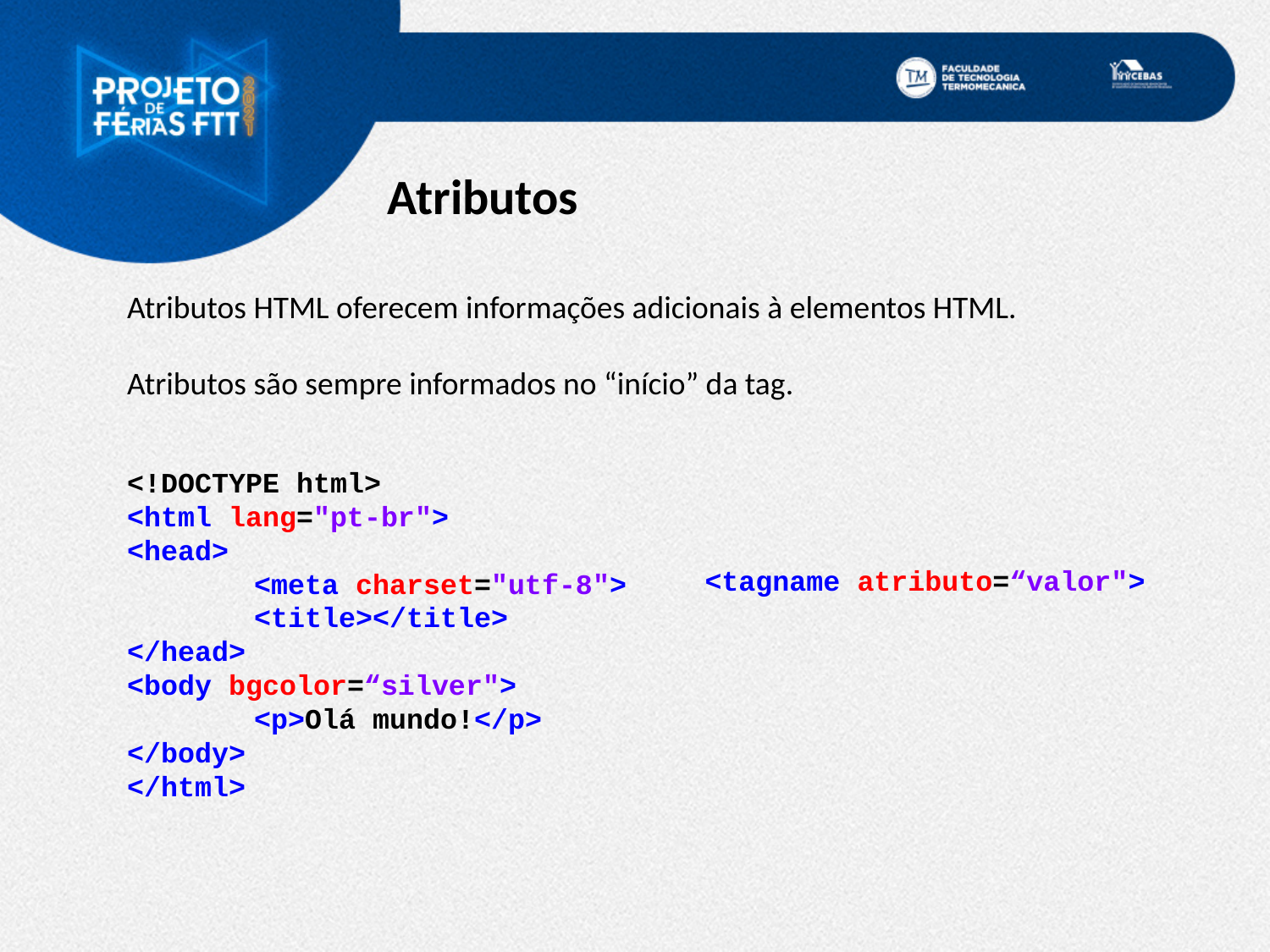

Atributos
Atributos HTML oferecem informações adicionais à elementos HTML.

Atributos são sempre informados no “início” da tag.

<!DOCTYPE html>
<html lang="pt-br">
<head>
	<meta charset="utf-8">
	<title></title>
</head>
<body bgcolor=“silver">
	<p>Olá mundo!</p>
</body>
</html>
<tagname atributo=“valor">